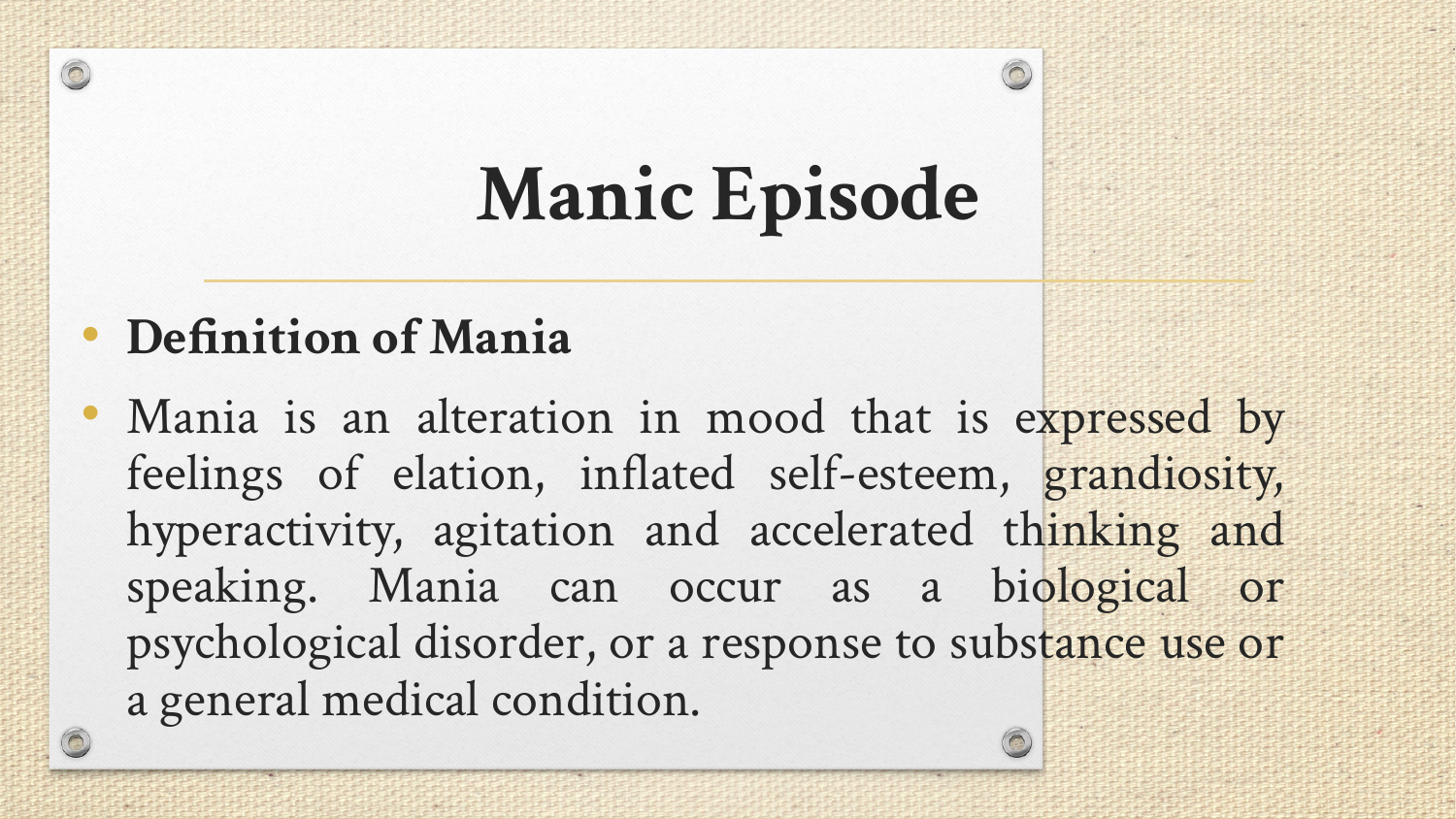

# Manic Episode
Definition of Mania
Mania is an alteration in mood that is expressed by feelings of elation, inflated self-esteem, grandiosity, hyperactivity, agitation and accelerated thinking and speaking. Mania can occur as a biological or psychological disorder, or a response to substance use or a general medical condition.